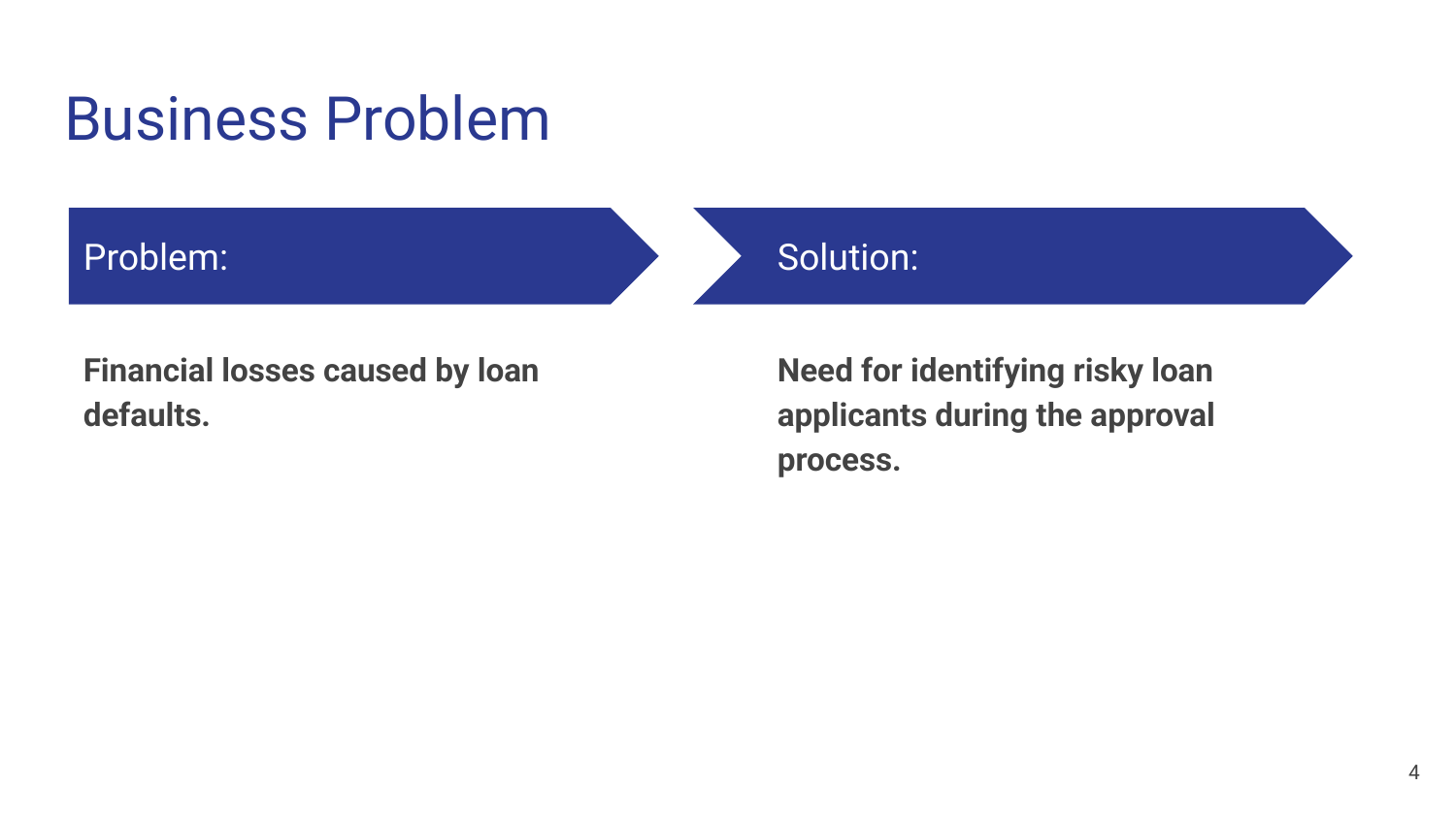

# Business Problem

Problem:
Solution:
Financial losses caused by loan defaults.
Need for identifying risky loan applicants during the approval process.
4